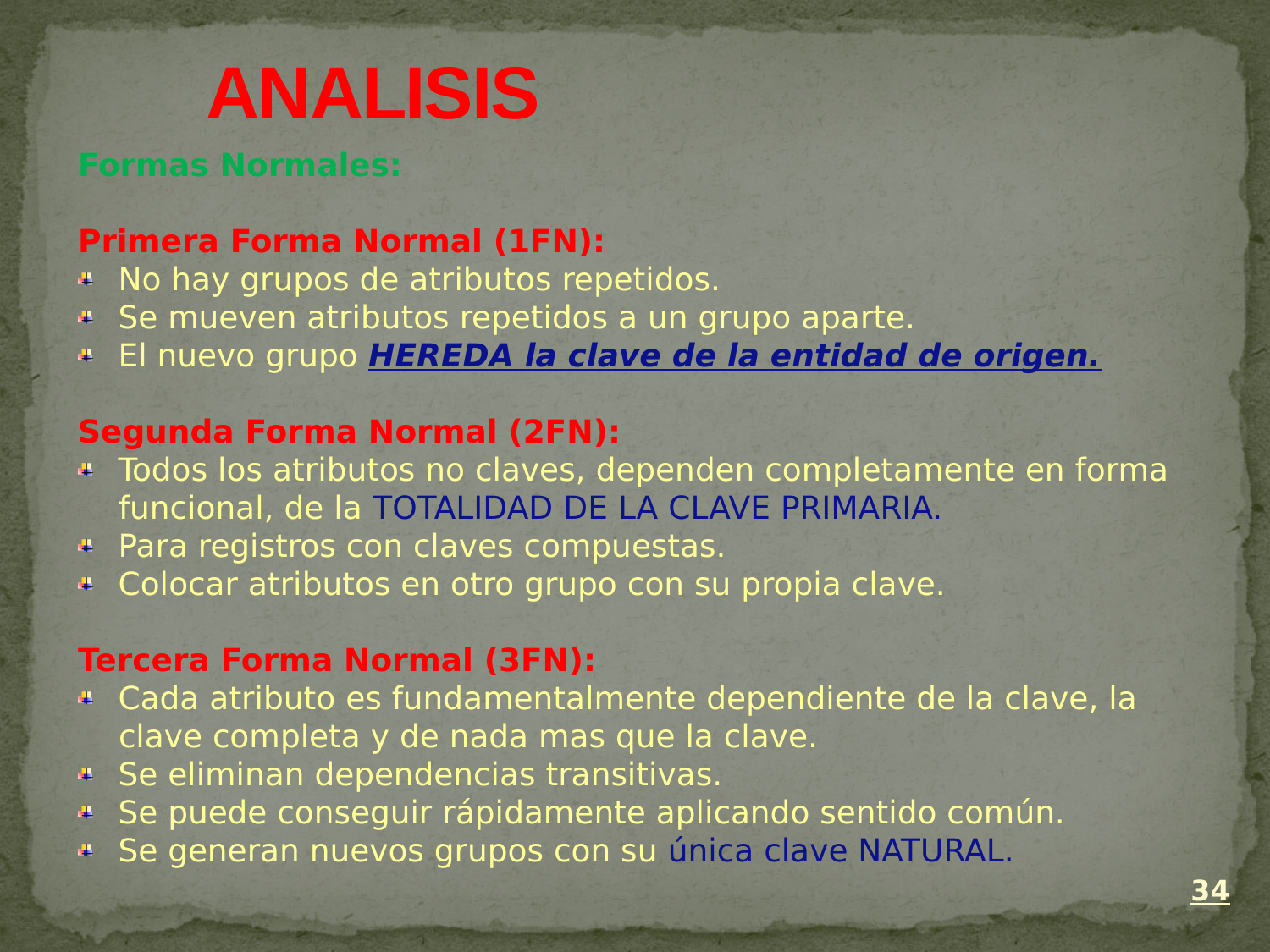

# ANALISIS
Formas Normales:

Primera Forma Normal (1FN):
 No hay grupos de atributos repetidos.
 Se mueven atributos repetidos a un grupo aparte.
 El nuevo grupo HEREDA la clave de la entidad de origen.

Segunda Forma Normal (2FN):
 Todos los atributos no claves, dependen completamente en forma
    funcional, de la TOTALIDAD DE LA CLAVE PRIMARIA.
 Para registros con claves compuestas.
 Colocar atributos en otro grupo con su propia clave.

Tercera Forma Normal (3FN):
 Cada atributo es fundamentalmente dependiente de la clave, la
    clave completa y de nada mas que la clave.
 Se eliminan dependencias transitivas.
 Se puede conseguir rápidamente aplicando sentido común.
 Se generan nuevos grupos con su única clave NATURAL.
34